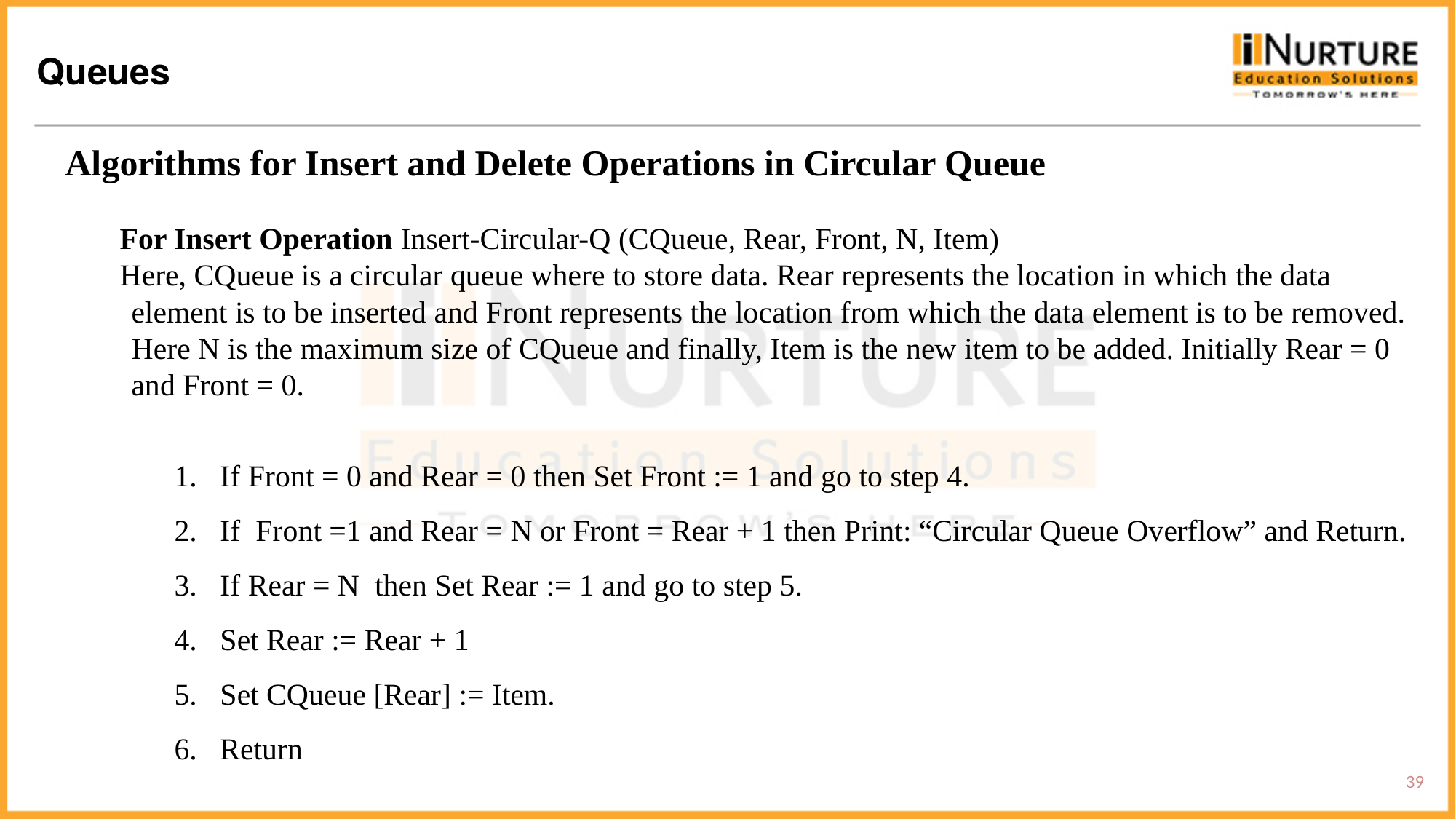

Queues
Algorithms for Insert and Delete Operations in Circular Queue

For Insert Operation Insert-Circular-Q (CQueue, Rear, Front, N, Item)
Here, CQueue is a circular queue where to store data. Rear represents the location in which the data element is to be inserted and Front represents the location from which the data element is to be removed.  Here N is the maximum size of CQueue and finally, Item is the new item to be added. Initially Rear = 0 and Front = 0.

1.   If Front = 0 and Rear = 0 then Set Front := 1 and go to step 4.
2.   If  Front =1 and Rear = N or Front = Rear + 1 then Print: “Circular Queue Overflow” and Return.
3.   If Rear = N  then Set Rear := 1 and go to step 5.
4.   Set Rear := Rear + 1
5.   Set CQueue [Rear] := Item.
6.   Return
39